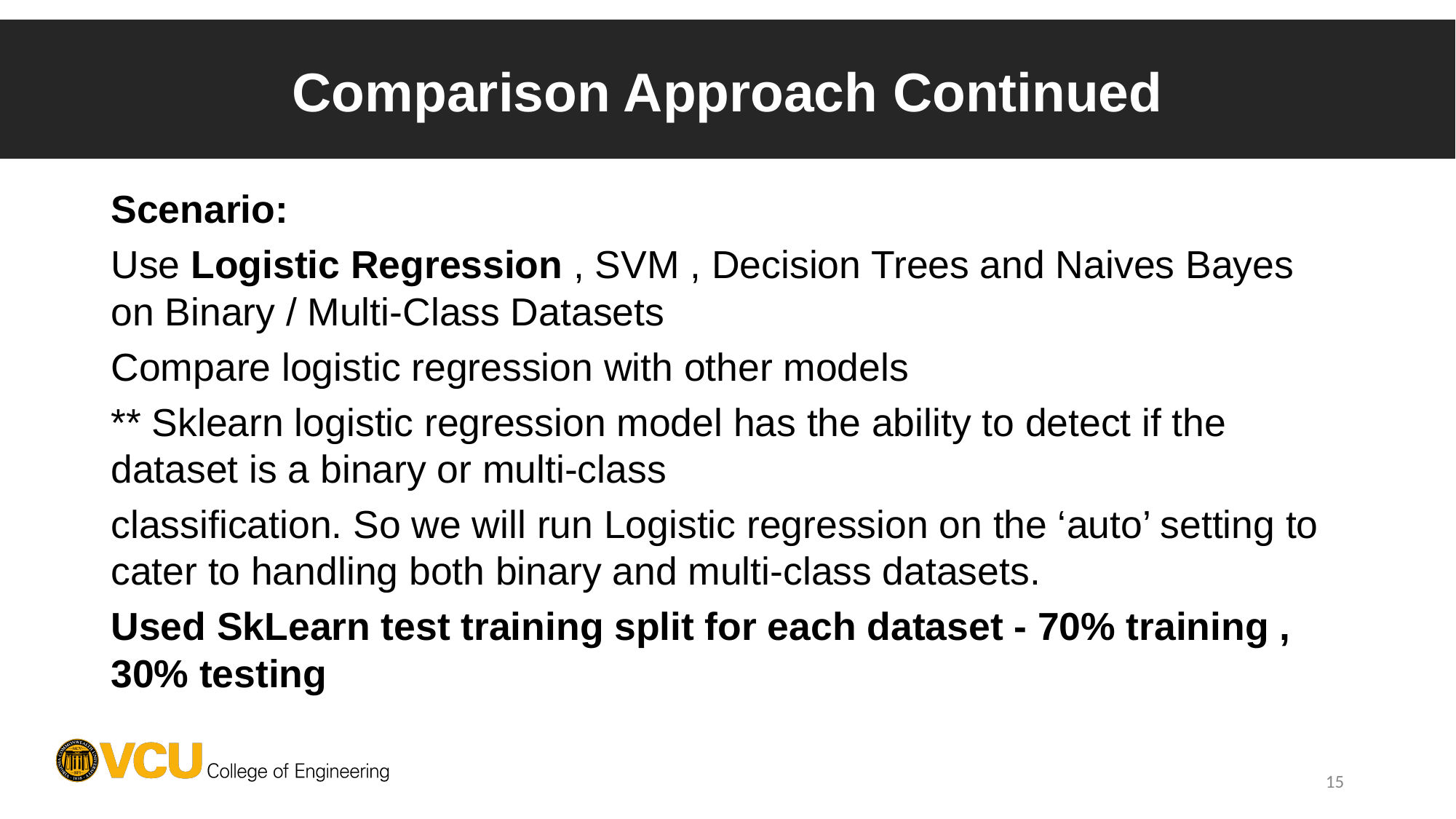

# Comparison Approach Continued
Scenario:
Use Logistic Regression , SVM , Decision Trees and Naives Bayes on Binary / Multi-Class Datasets
Compare logistic regression with other models
** Sklearn logistic regression model has the ability to detect if the dataset is a binary or multi-class
classification. So we will run Logistic regression on the ‘auto’ setting to cater to handling both binary and multi-class datasets.
Used SkLearn test training split for each dataset - 70% training , 30% testing

15